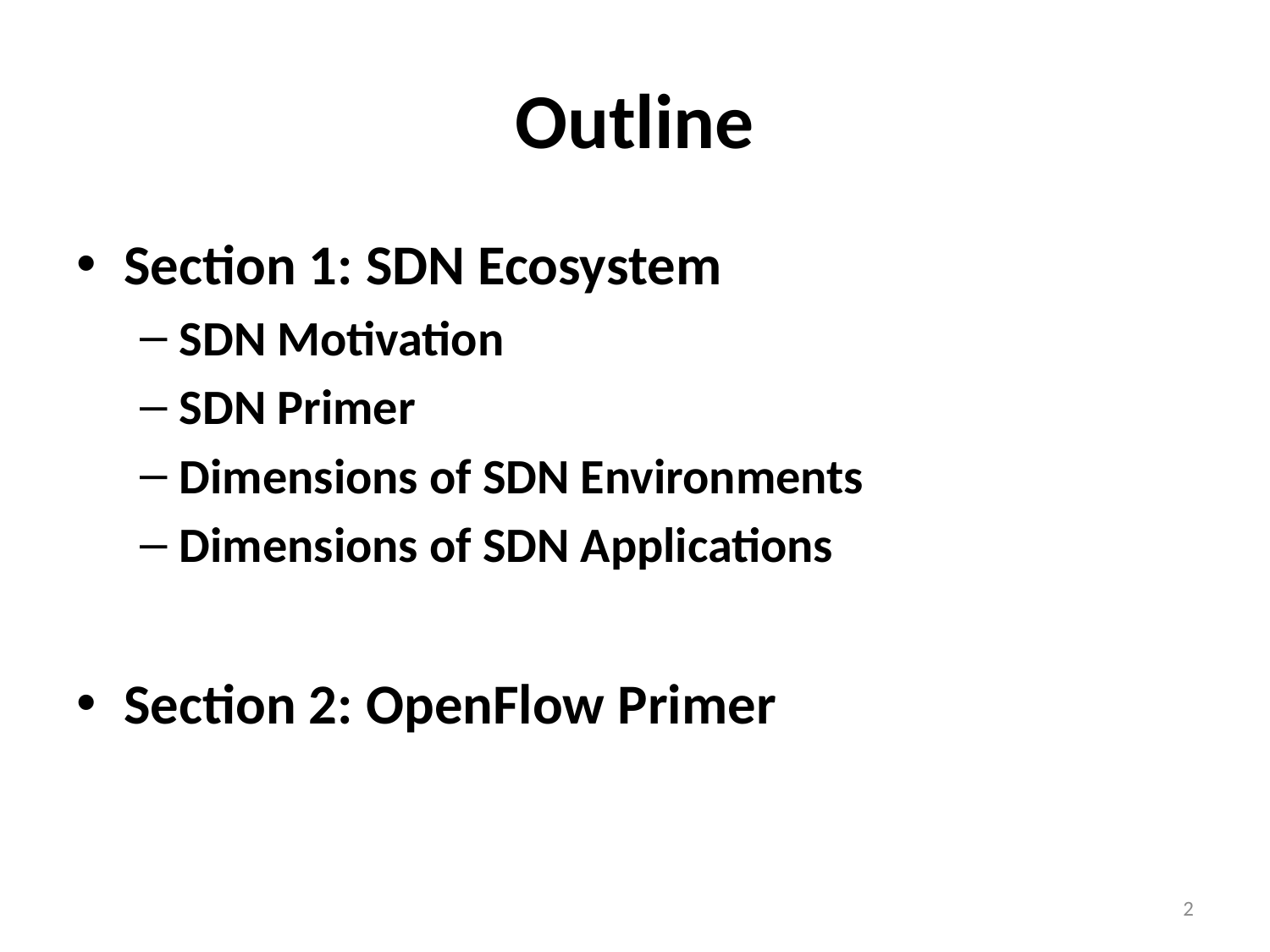

# Outline
Section 1: SDN Ecosystem
SDN Motivation
SDN Primer
Dimensions of SDN Environments
Dimensions of SDN Applications

Section 2: OpenFlow Primer

2